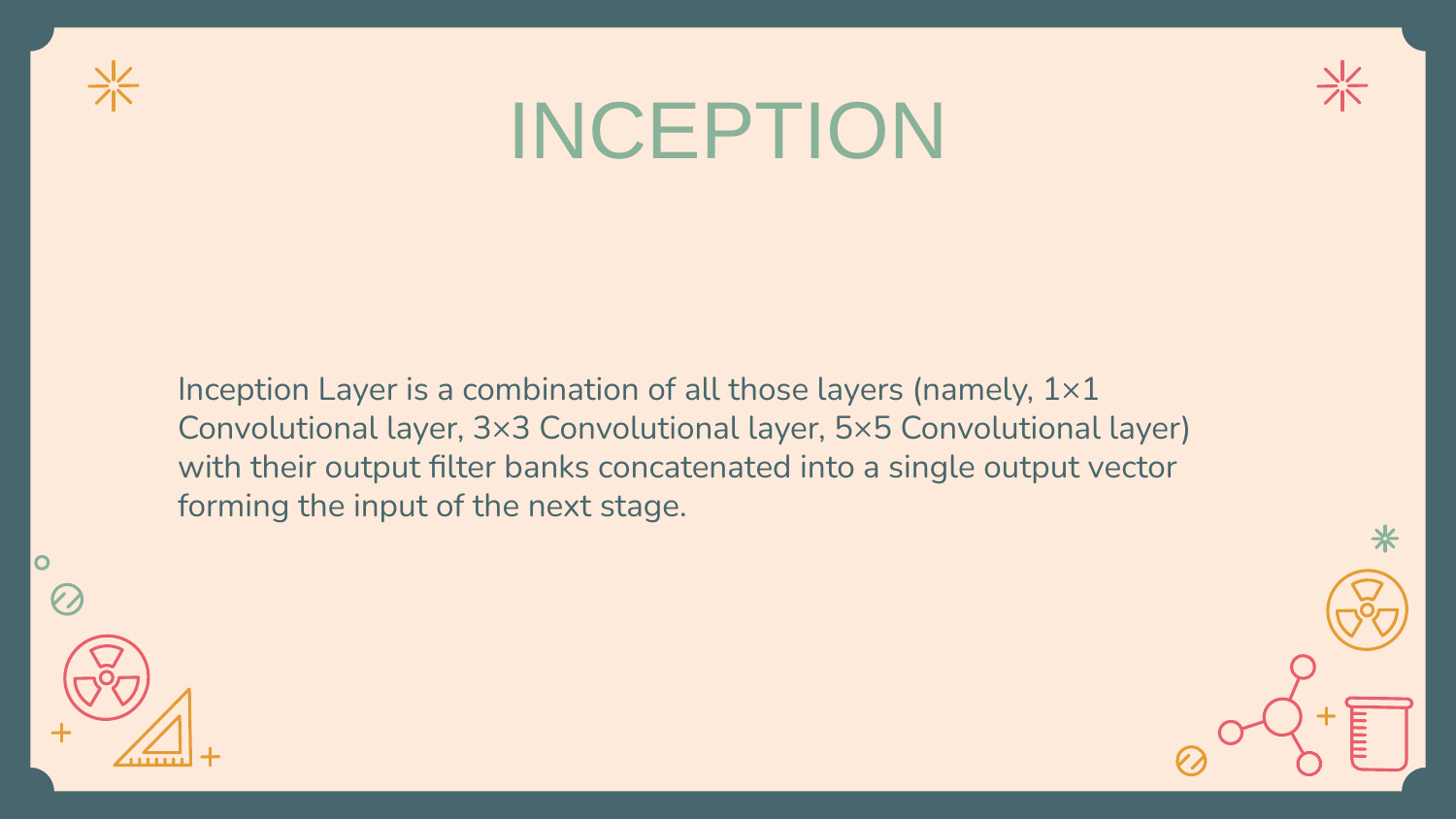

# INCEPTION
Inception Layer is a combination of all those layers (namely, 1×1 Convolutional layer, 3×3 Convolutional layer, 5×5 Convolutional layer) with their output filter banks concatenated into a single output vector forming the input of the next stage.